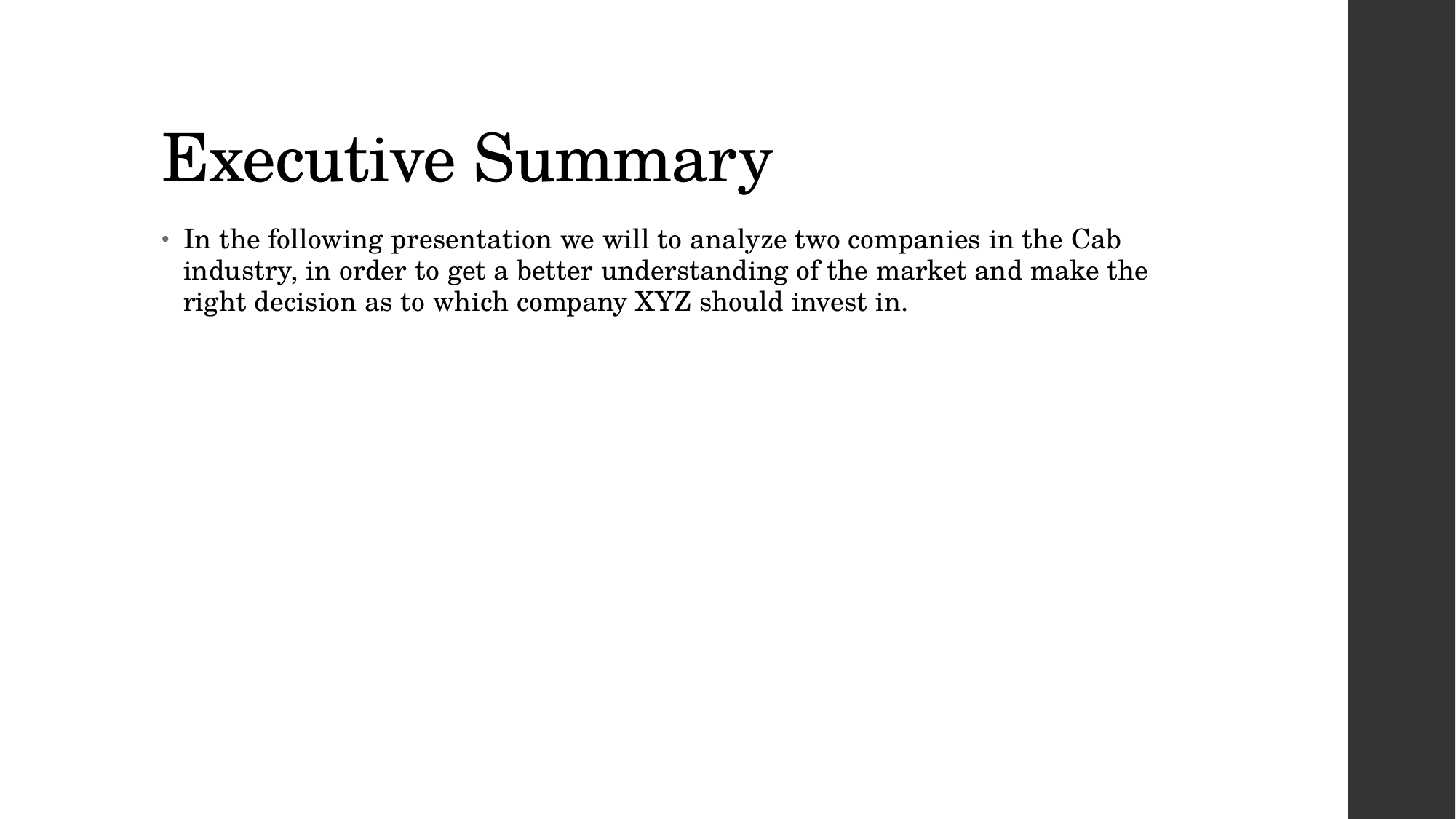

# Executive Summary
In the following presentation we will to analyze two companies in the Cab industry, in order to get a better understanding of the market and make the right decision as to which company XYZ should invest in.